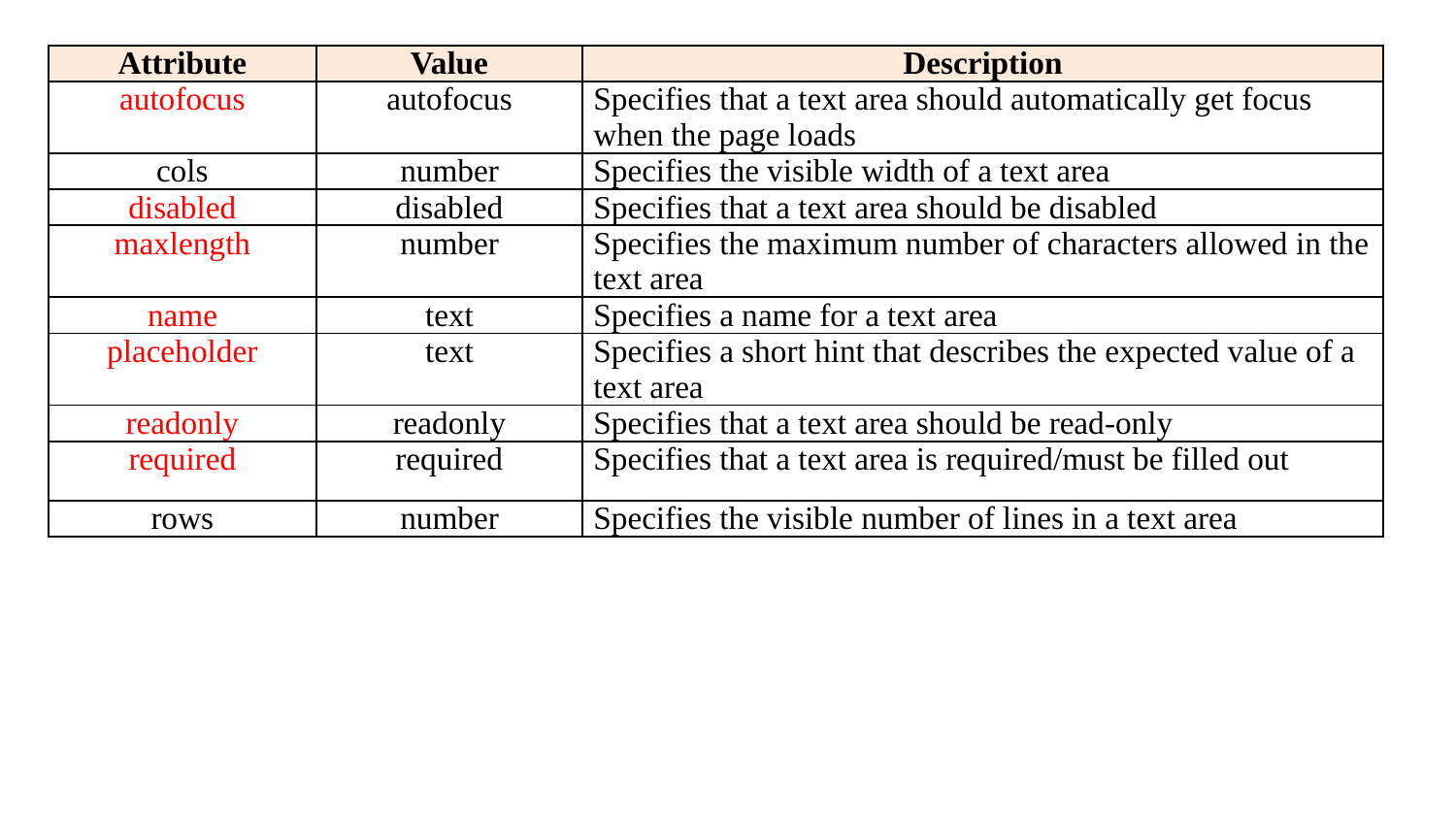

| Attribute | Value | Description |
| --- | --- | --- |
| autofocus | autofocus | Specifies that a text area should automatically get focus when the page loads |
| cols | number | Specifies the visible width of a text area |
| disabled | disabled | Specifies that a text area should be disabled |
| maxlength | number | Specifies the maximum number of characters allowed in the text area |
| name | text | Specifies a name for a text area |
| placeholder | text | Specifies a short hint that describes the expected value of a text area |
| readonly | readonly | Specifies that a text area should be read-only |
| required | required | Specifies that a text area is required/must be filled out |
| rows | number | Specifies the visible number of lines in a text area |